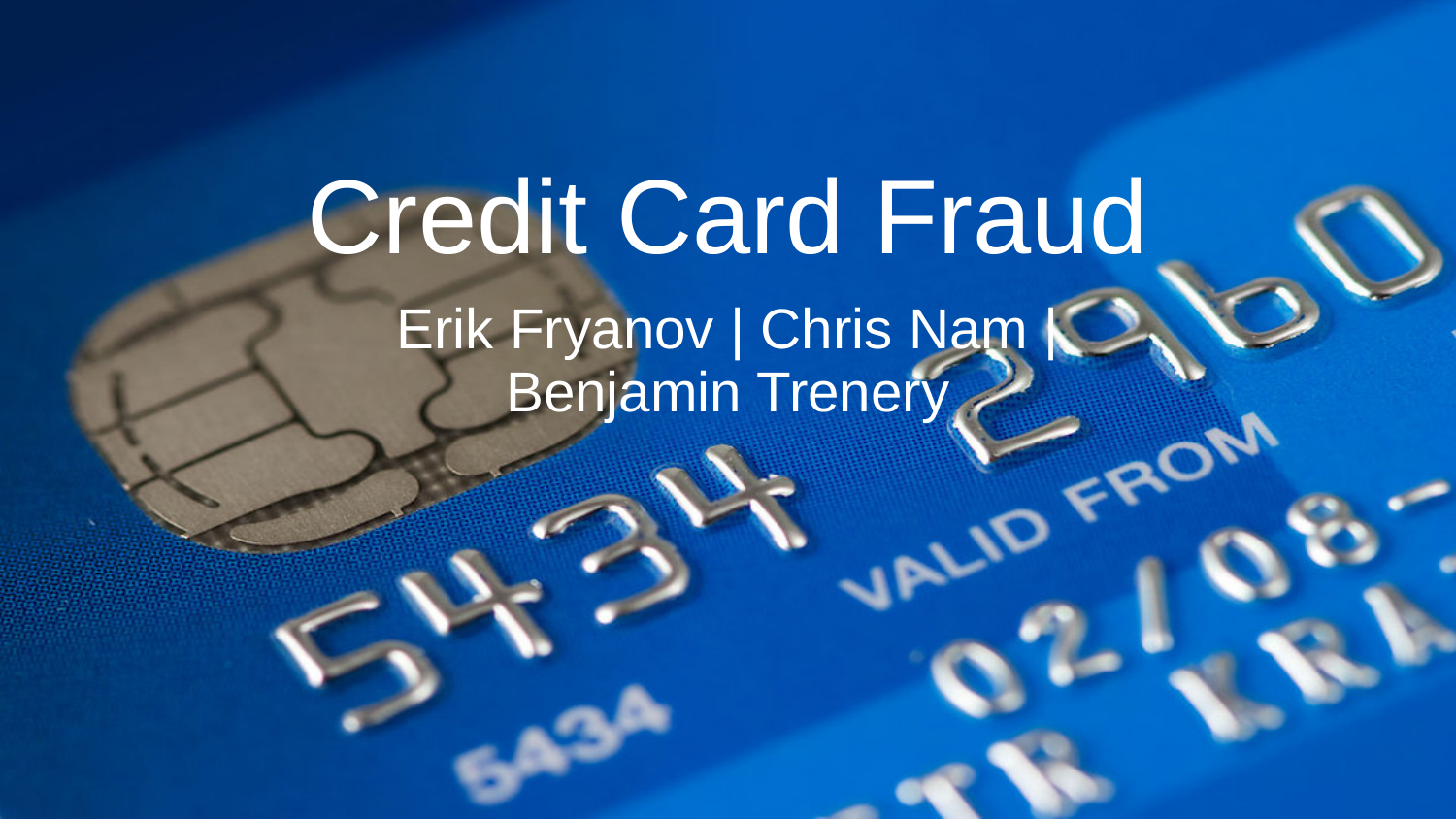

# Credit Card Fraud
Erik Fryanov | Chris Nam | Benjamin Trenery